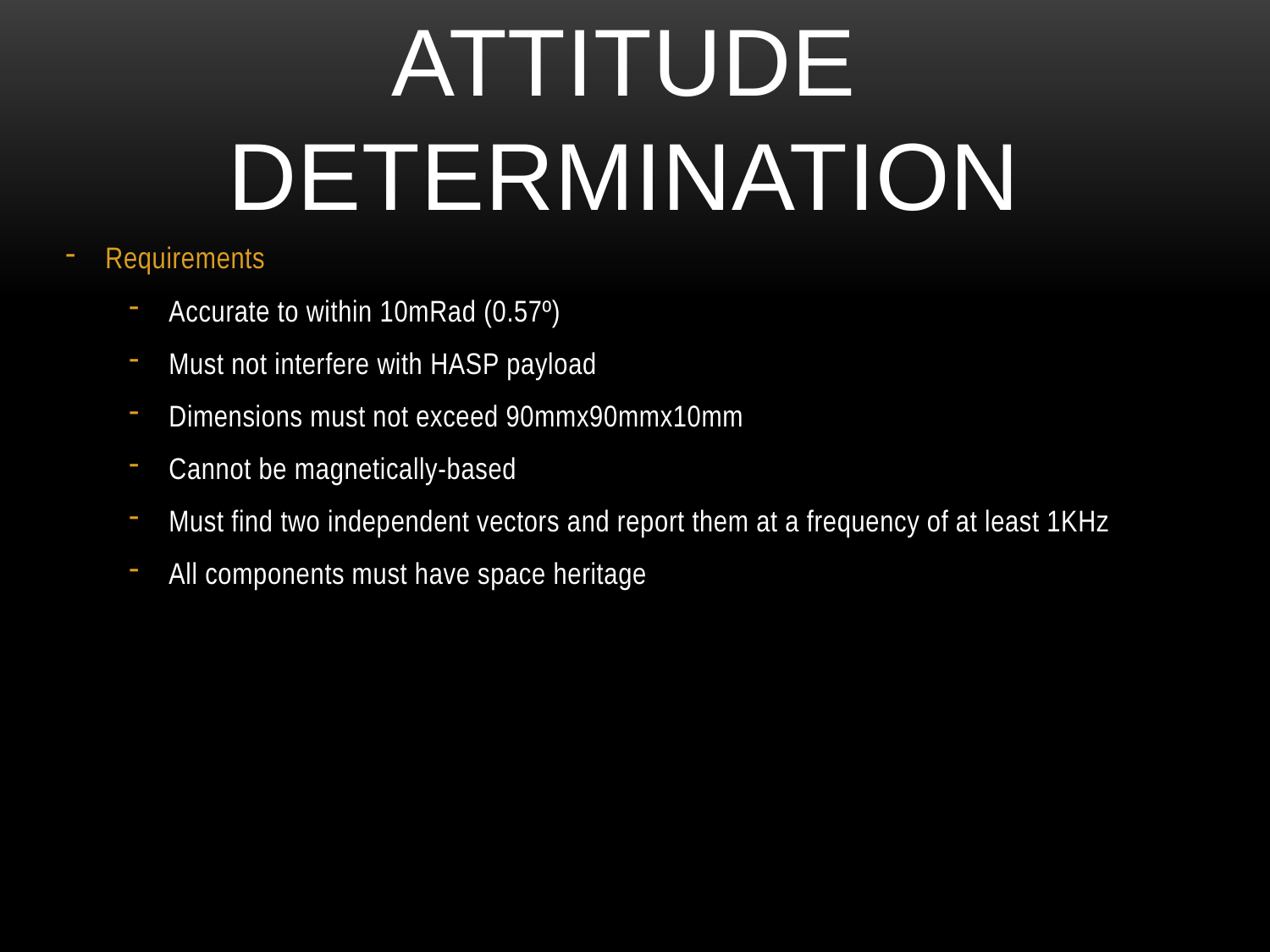

# Attitude Determination
Requirements
Accurate to within 10mRad (0.57º)
Must not interfere with HASP payload
Dimensions must not exceed 90mmx90mmx10mm
Cannot be magnetically-based
Must find two independent vectors and report them at a frequency of at least 1KHz
All components must have space heritage